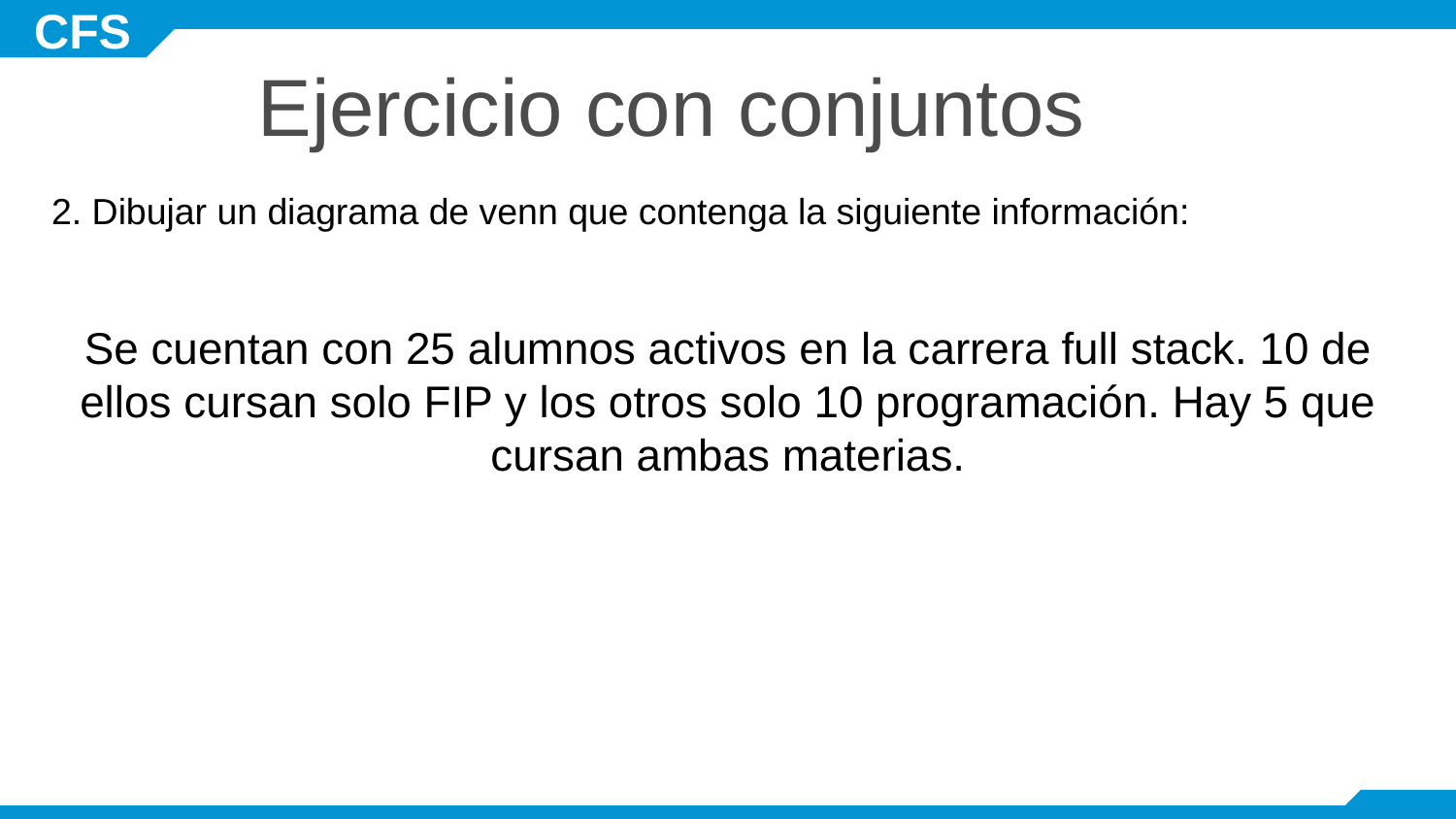

# Ejercicio con conjuntos

2. Dibujar un diagrama de venn que contenga la siguiente información:

Se cuentan con 25 alumnos activos en la carrera full stack. 10 de ellos cursan solo FIP y los otros solo 10 programación. Hay 5 que cursan ambas materias.